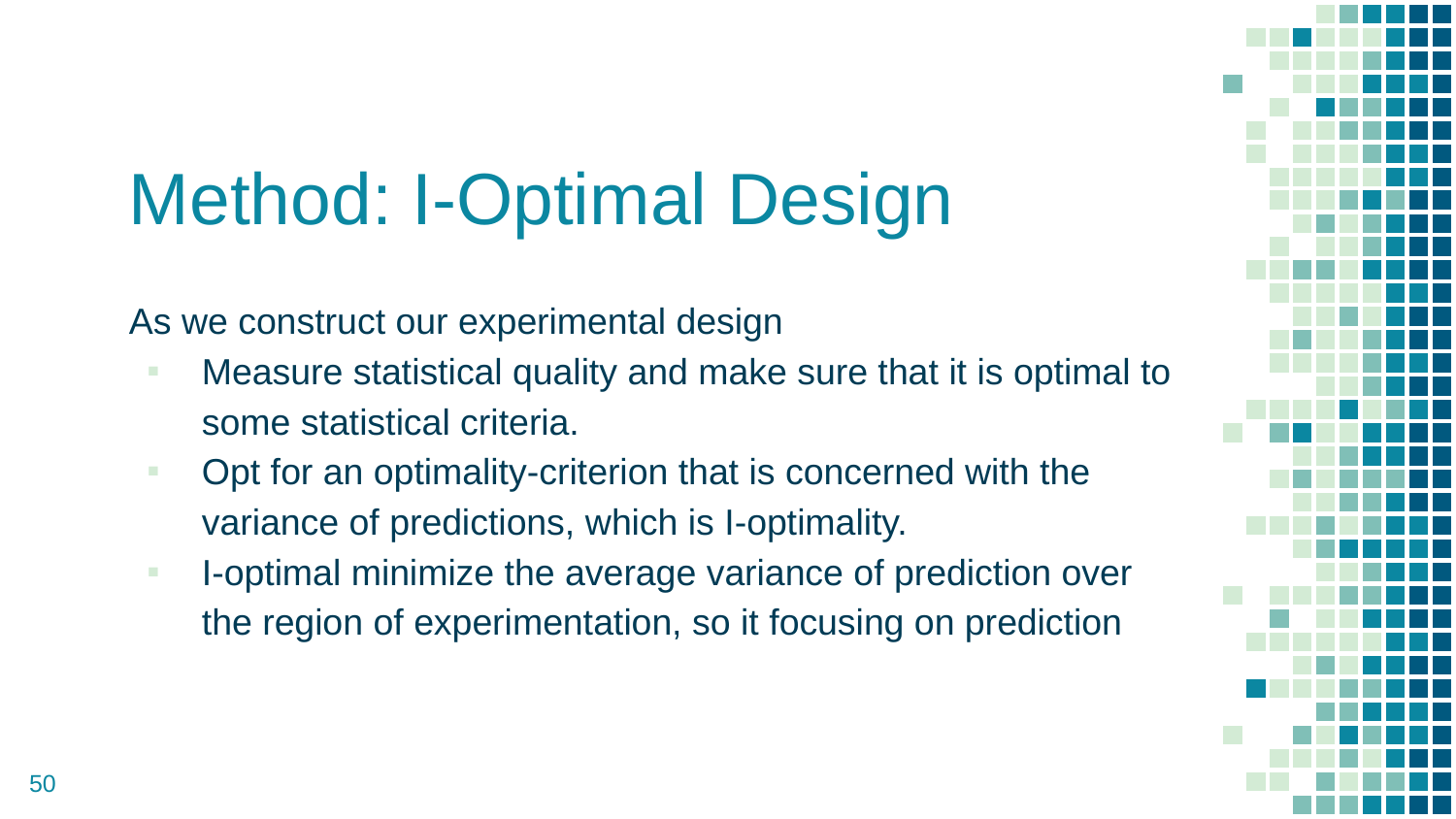

# Method: I-Optimal Design
As we construct our experimental design
Measure statistical quality and make sure that it is optimal to some statistical criteria.
Opt for an optimality-criterion that is concerned with the variance of predictions, which is I-optimality.
I-optimal minimize the average variance of prediction over the region of experimentation, so it focusing on prediction
50